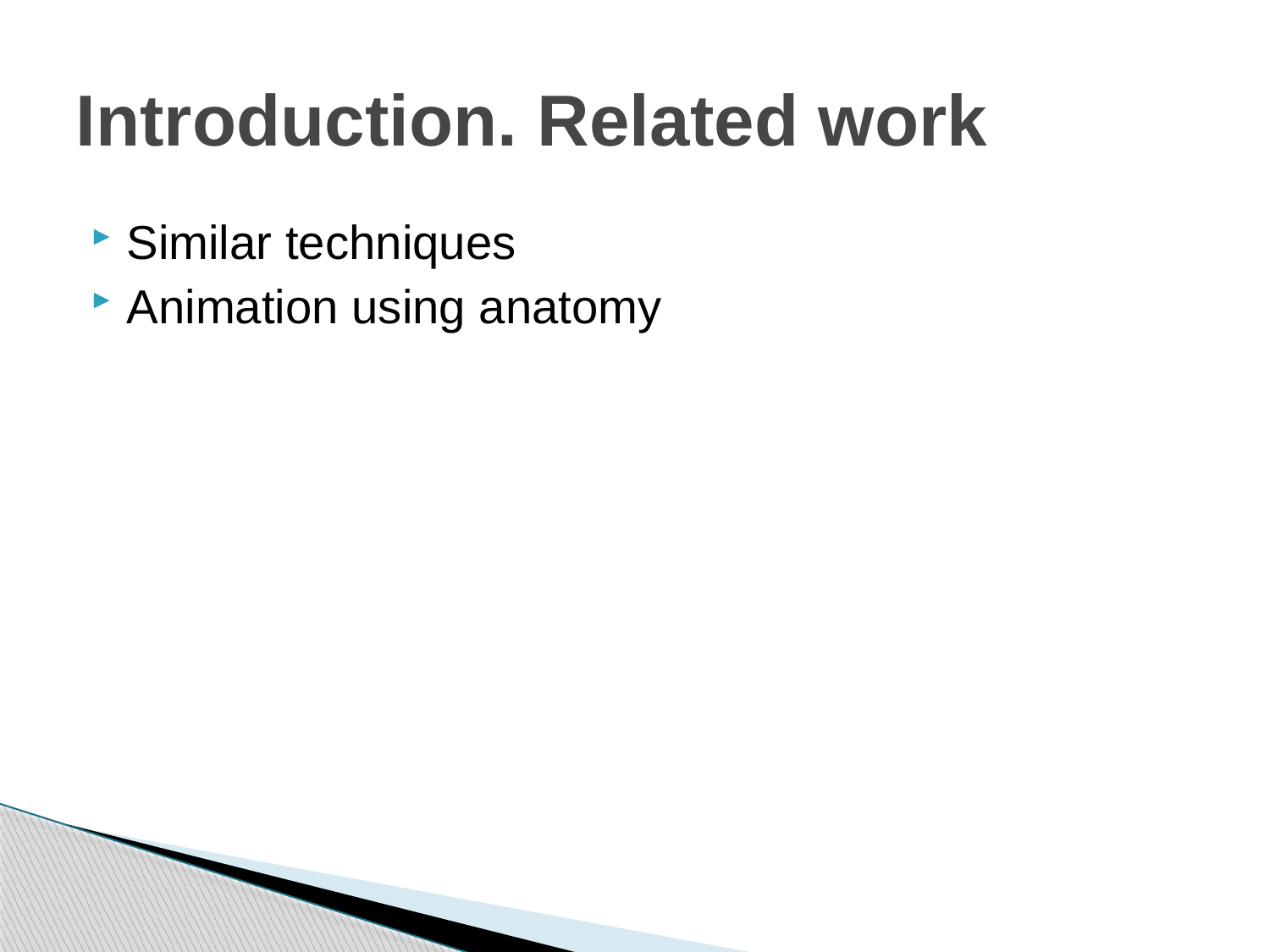

# Introduction. Related work
Similar techniques
Animation using anatomy